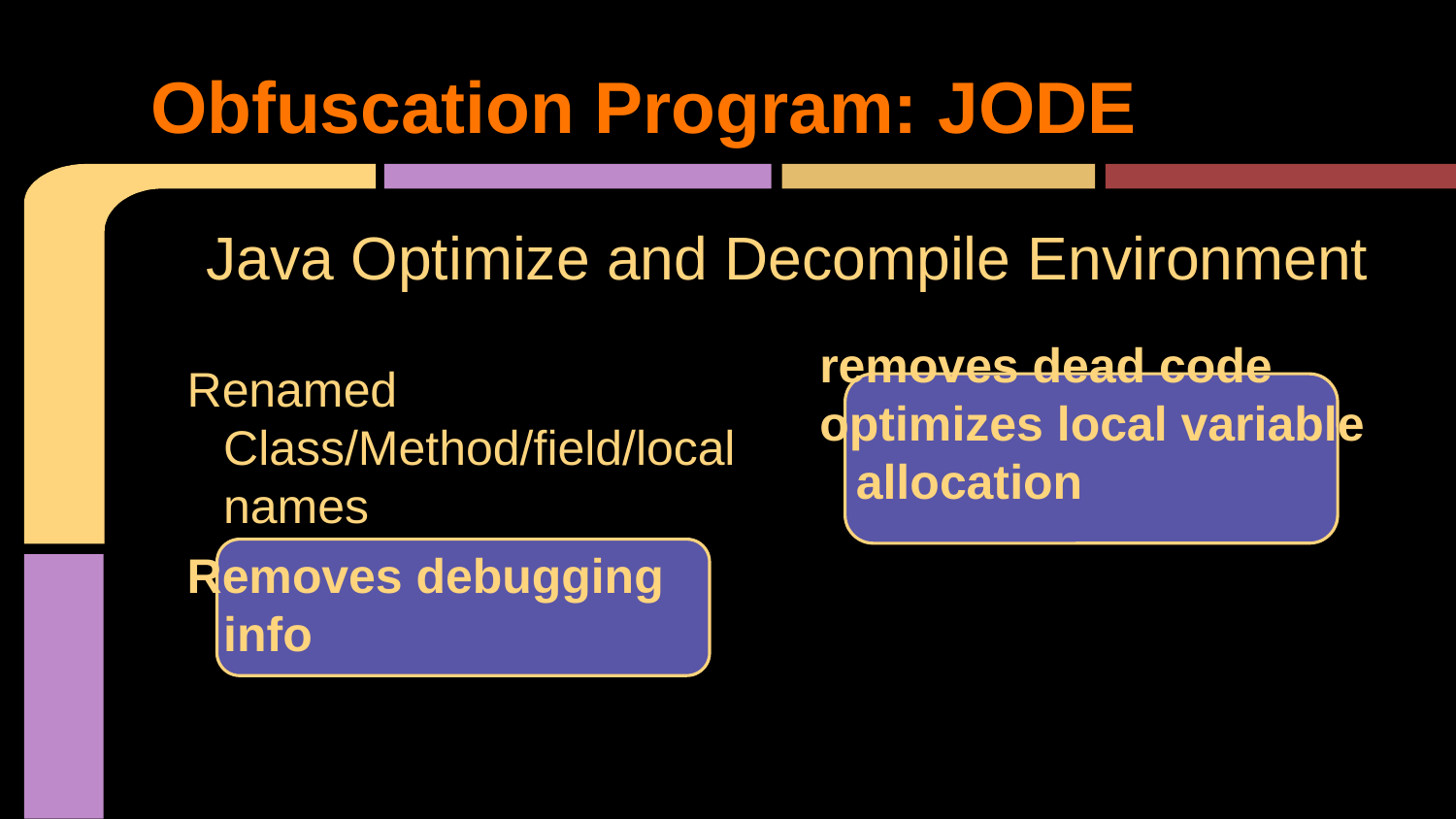

# Obfuscation Program: JODE

Renamed Class/Method/field/local names
Removes debugging info

removes dead code
optimizes local variable allocation

Java Optimize and Decompile Environment